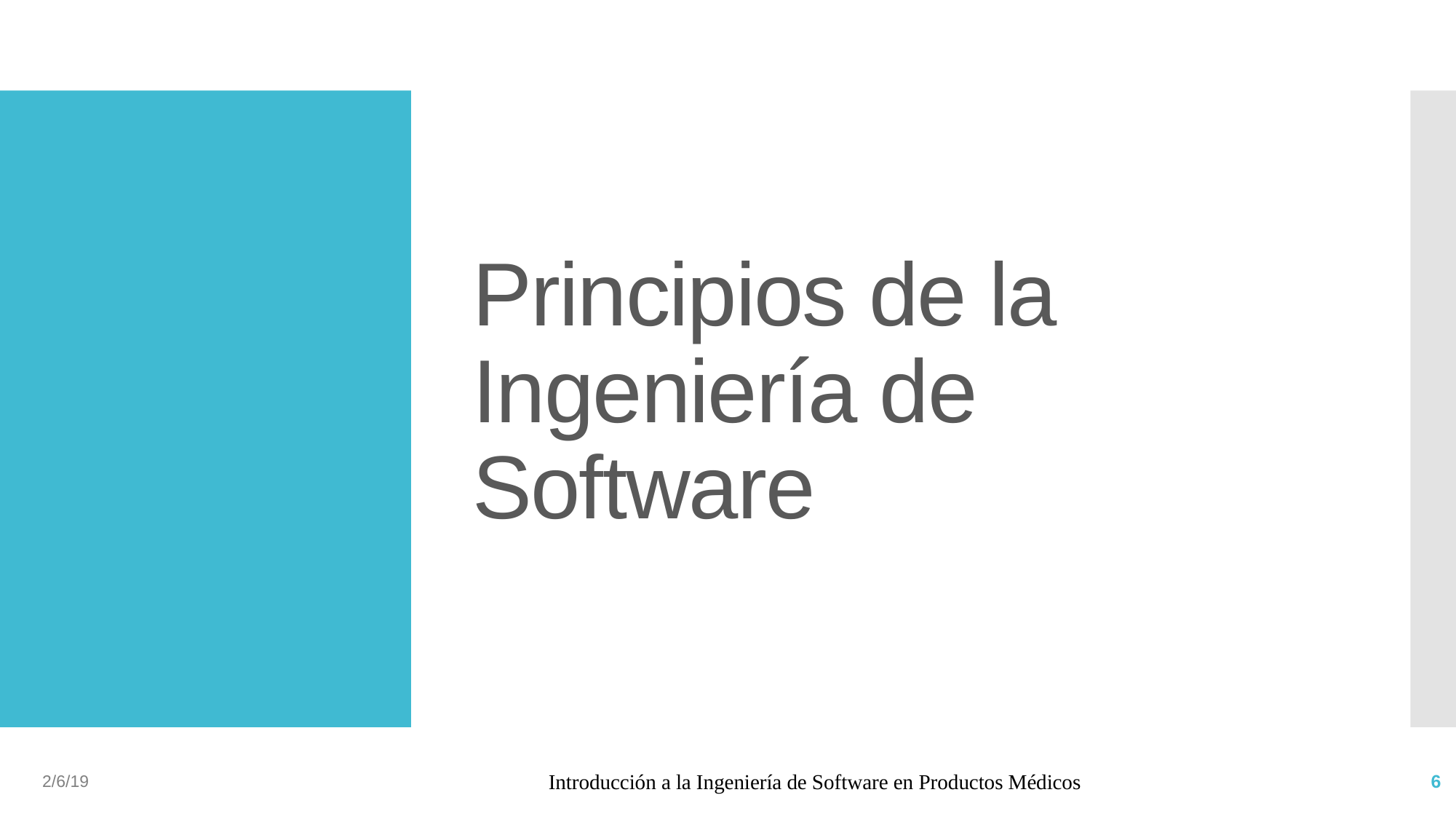

# Principios de la Ingeniería de Software

2/6/19
Introducción a la Ingeniería de Software en Productos Médicos
6